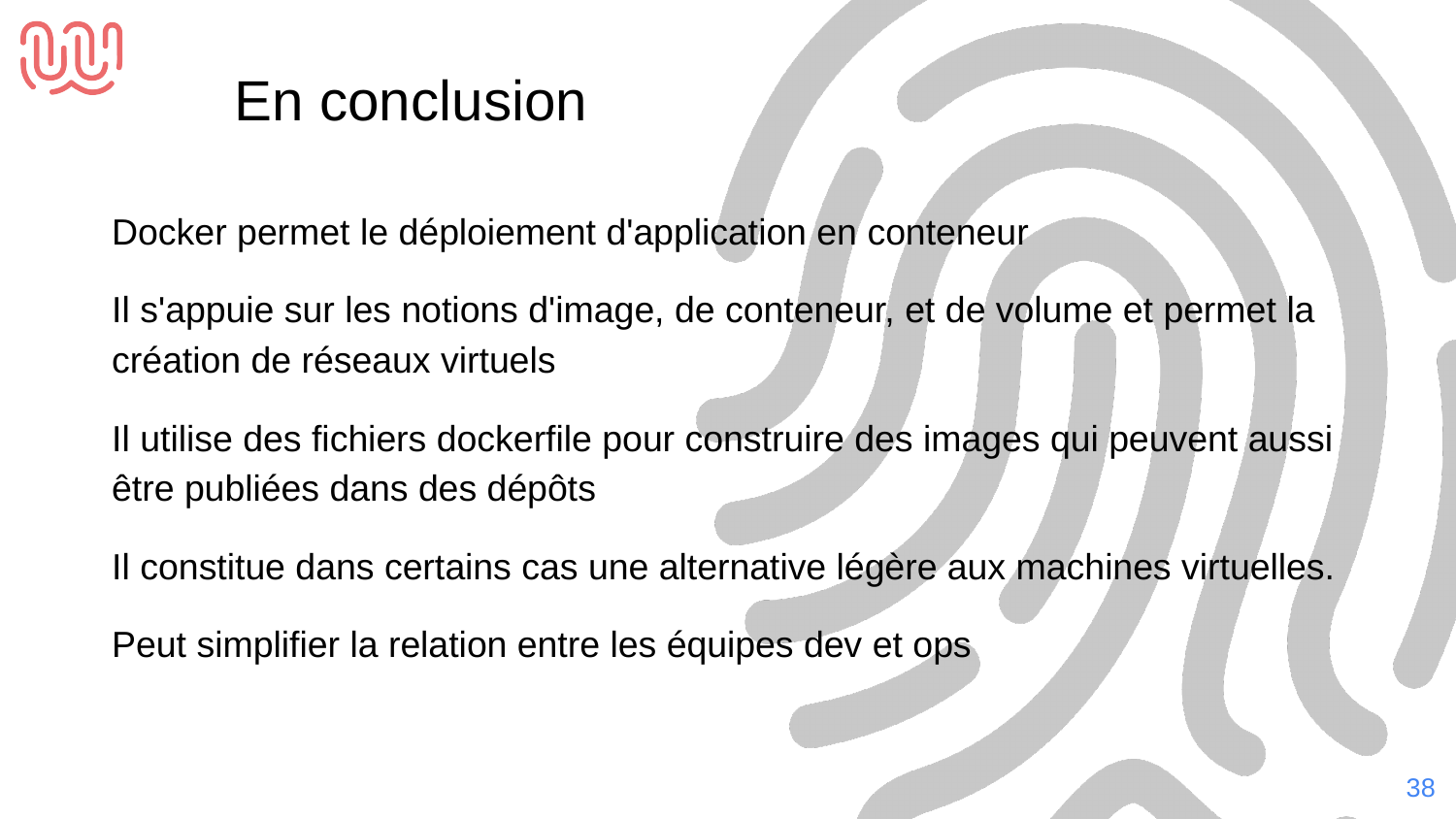

En conclusion
Docker permet le déploiement d'application en conteneur

Il s'appuie sur les notions d'image, de conteneur, et de volume et permet la création de réseaux virtuels

Il utilise des fichiers dockerfile pour construire des images qui peuvent aussi être publiées dans des dépôts

Il constitue dans certains cas une alternative légère aux machines virtuelles.

Peut simplifier la relation entre les équipes dev et ops
38